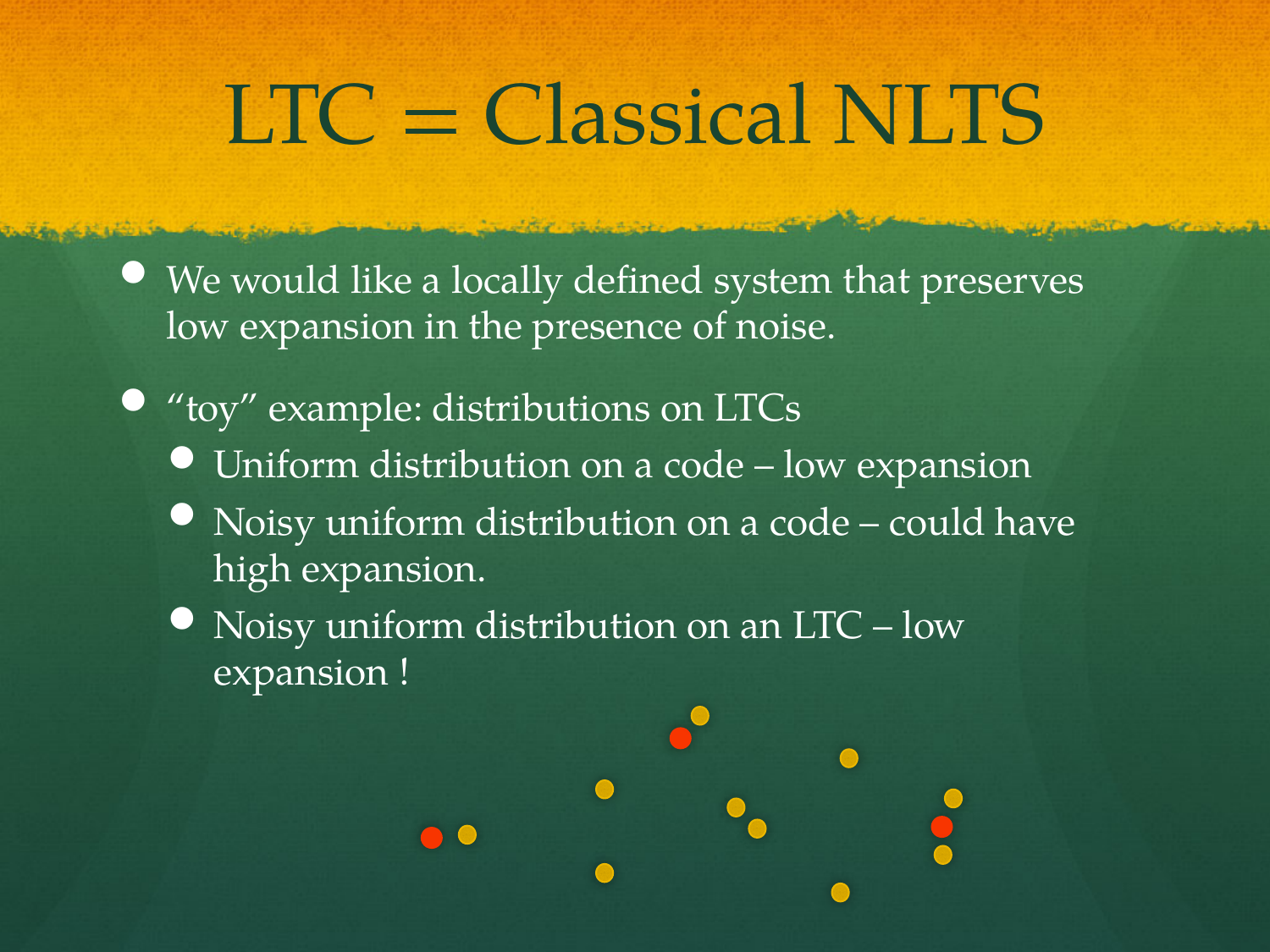

# LTC = Classical NLTS
We would like a locally defined system that preserves low expansion in the presence of noise.
“toy” example: distributions on LTCs
Uniform distribution on a code – low expansion
Noisy uniform distribution on a code – could have high expansion.
Noisy uniform distribution on an LTC – low expansion !